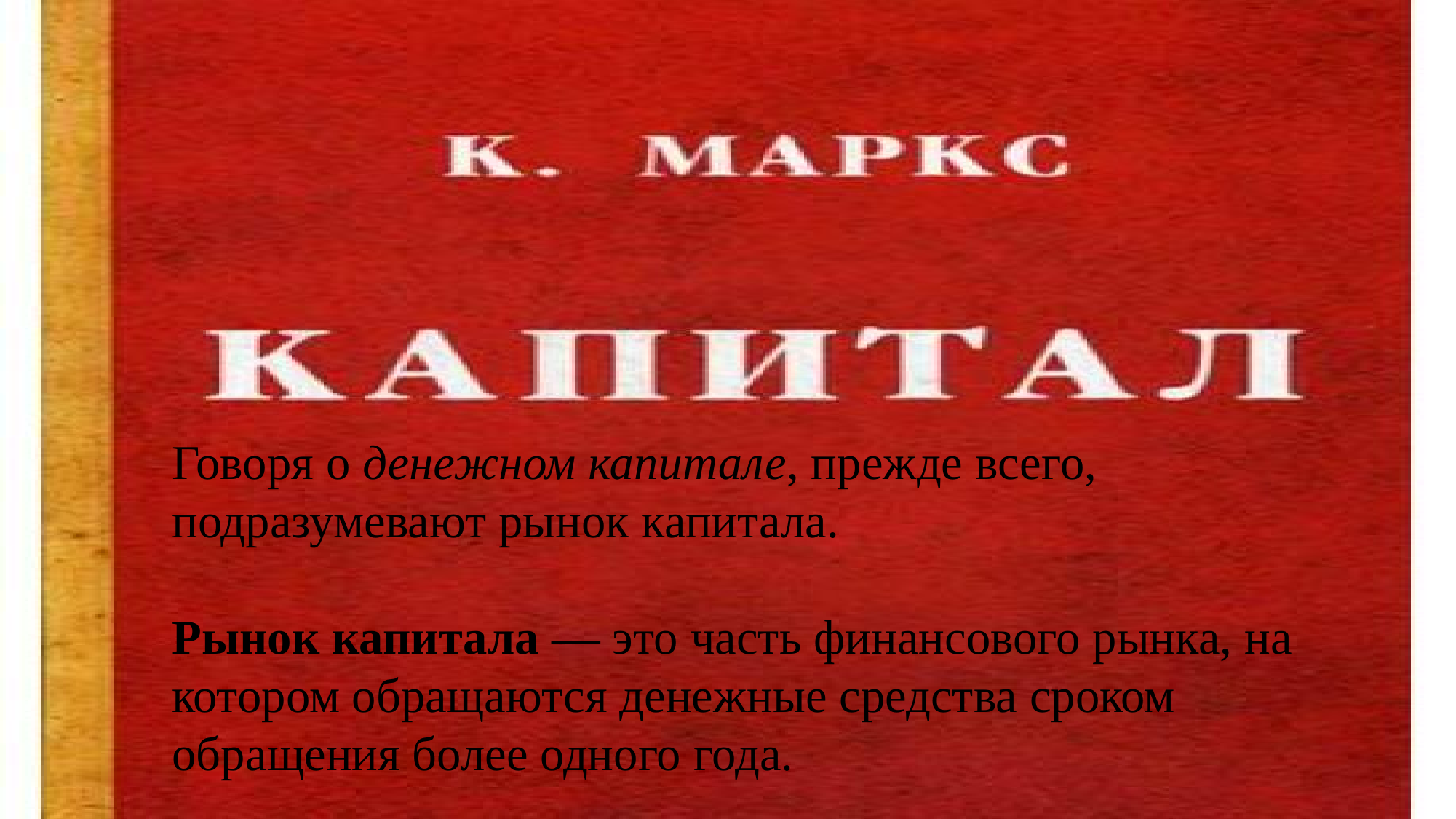

Говоря о денежном капитале, прежде всего, подразумевают рынок капитала.

Рынок капитала — это часть финансового рынка, на котором обращаются денежные средства сроком обращения более одного года.